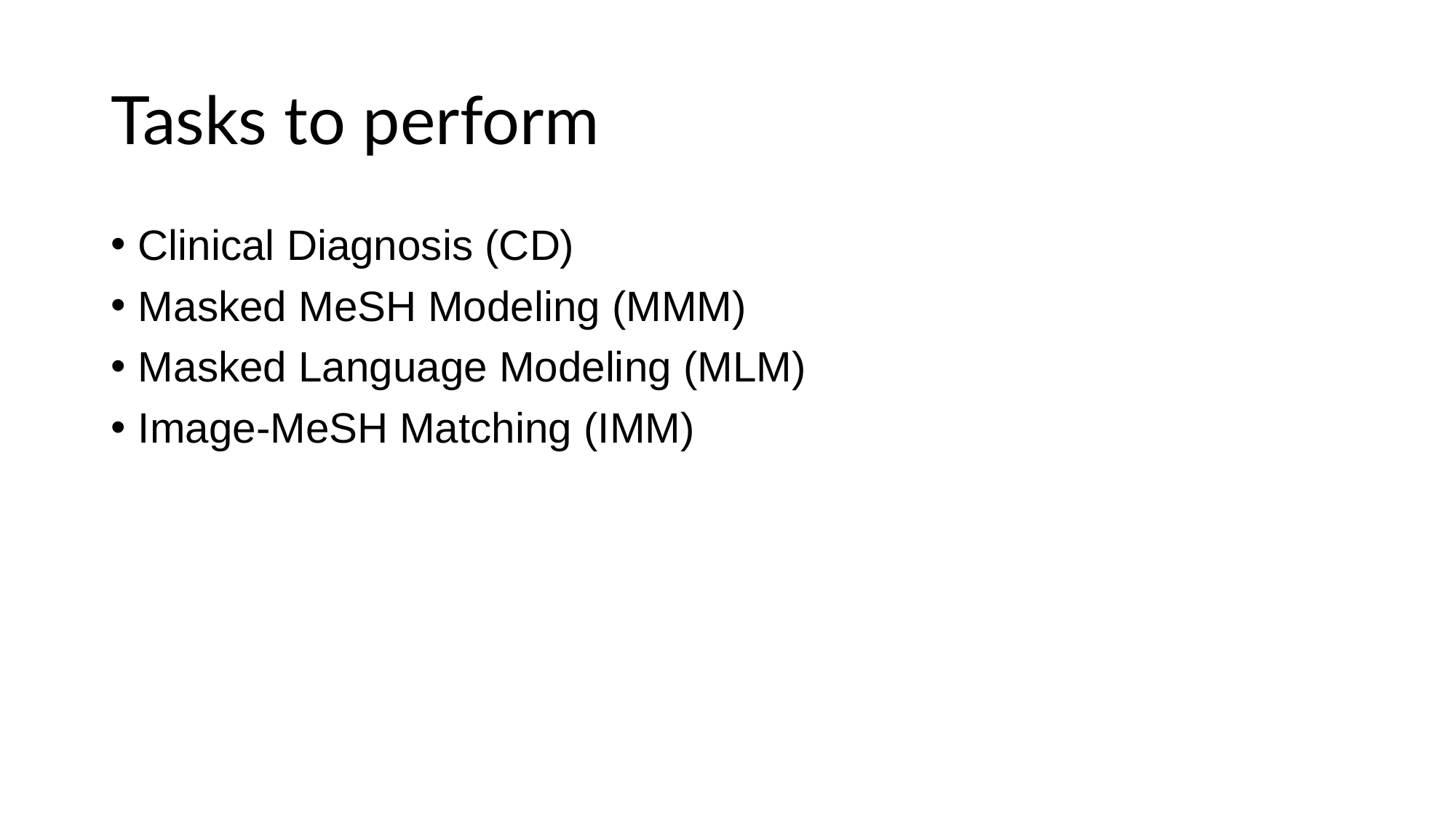

# Tasks to perform
Clinical Diagnosis (CD)
Masked MeSH Modeling (MMM)
Masked Language Modeling (MLM)
Image-MeSH Matching (IMM)